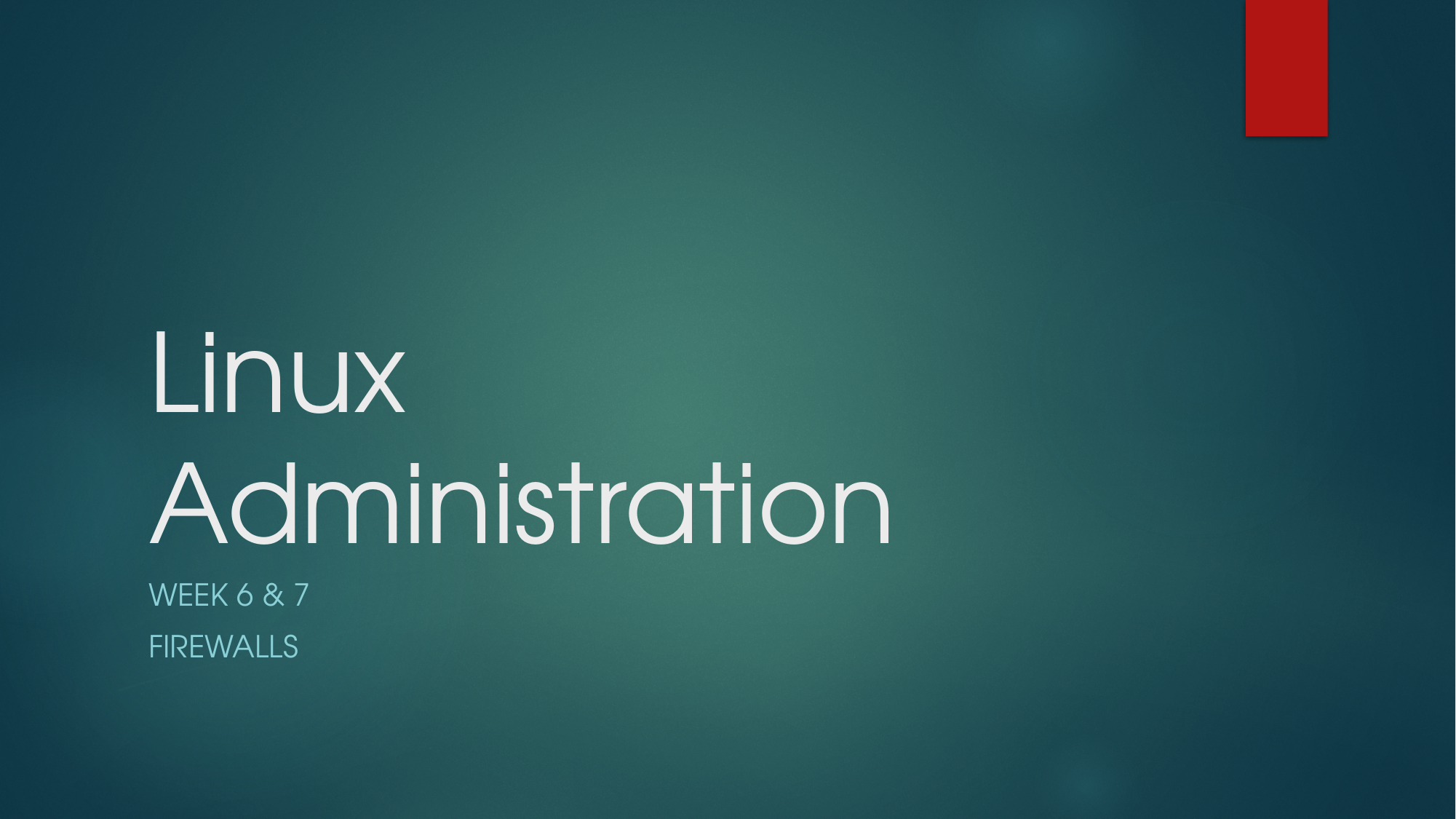

# Linux Administration
Week 6 & 7
Firewalls